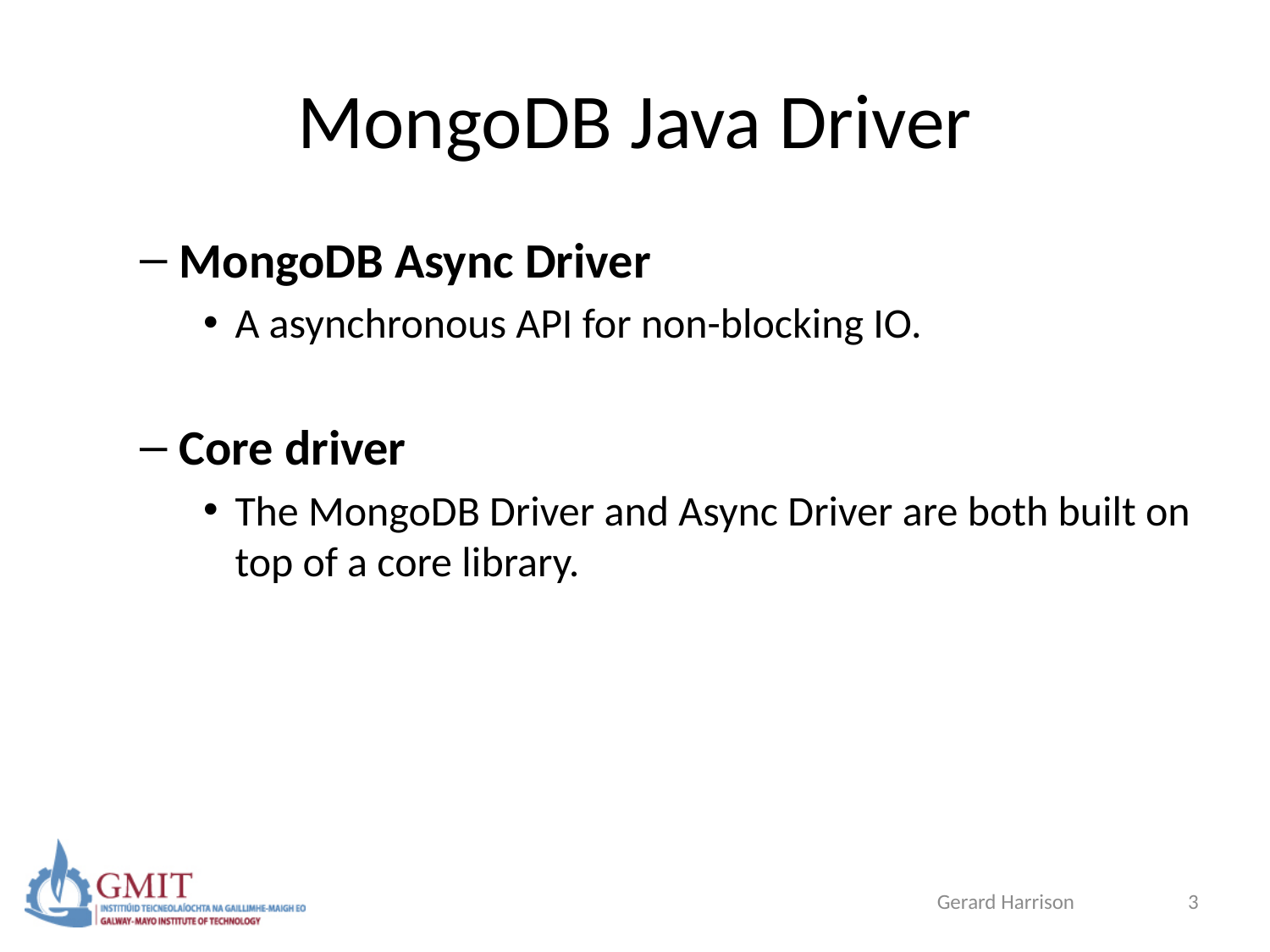

# MongoDB Java Driver
MongoDB Async Driver
A asynchronous API for non-blocking IO.

Core driver
The MongoDB Driver and Async Driver are both built on top of a core library.
Gerard Harrison
3